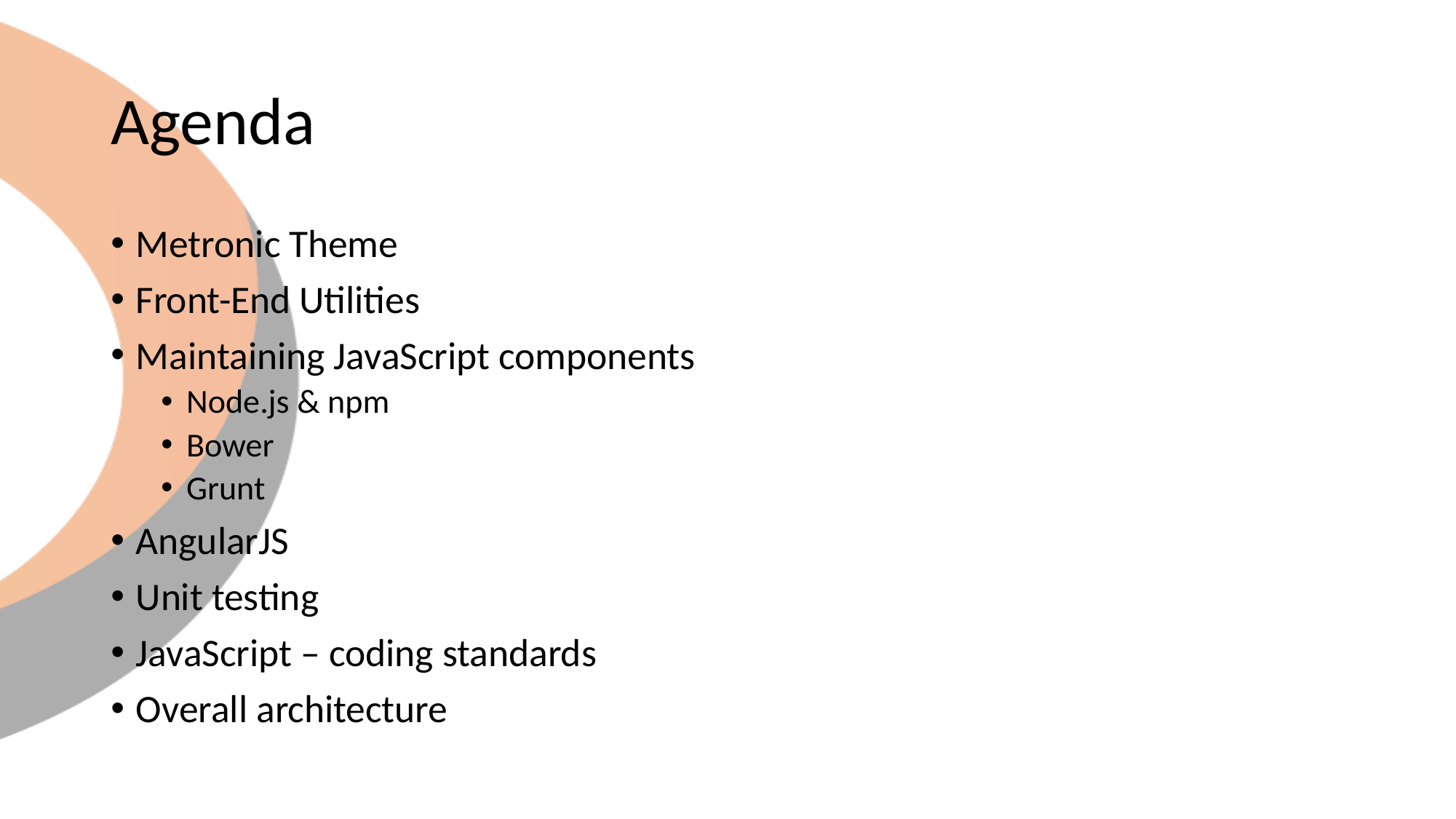

# Agenda
Metronic Theme
Front-End Utilities
Maintaining JavaScript components
Node.js & npm
Bower
Grunt
AngularJS
Unit testing
JavaScript – coding standards
Overall architecture